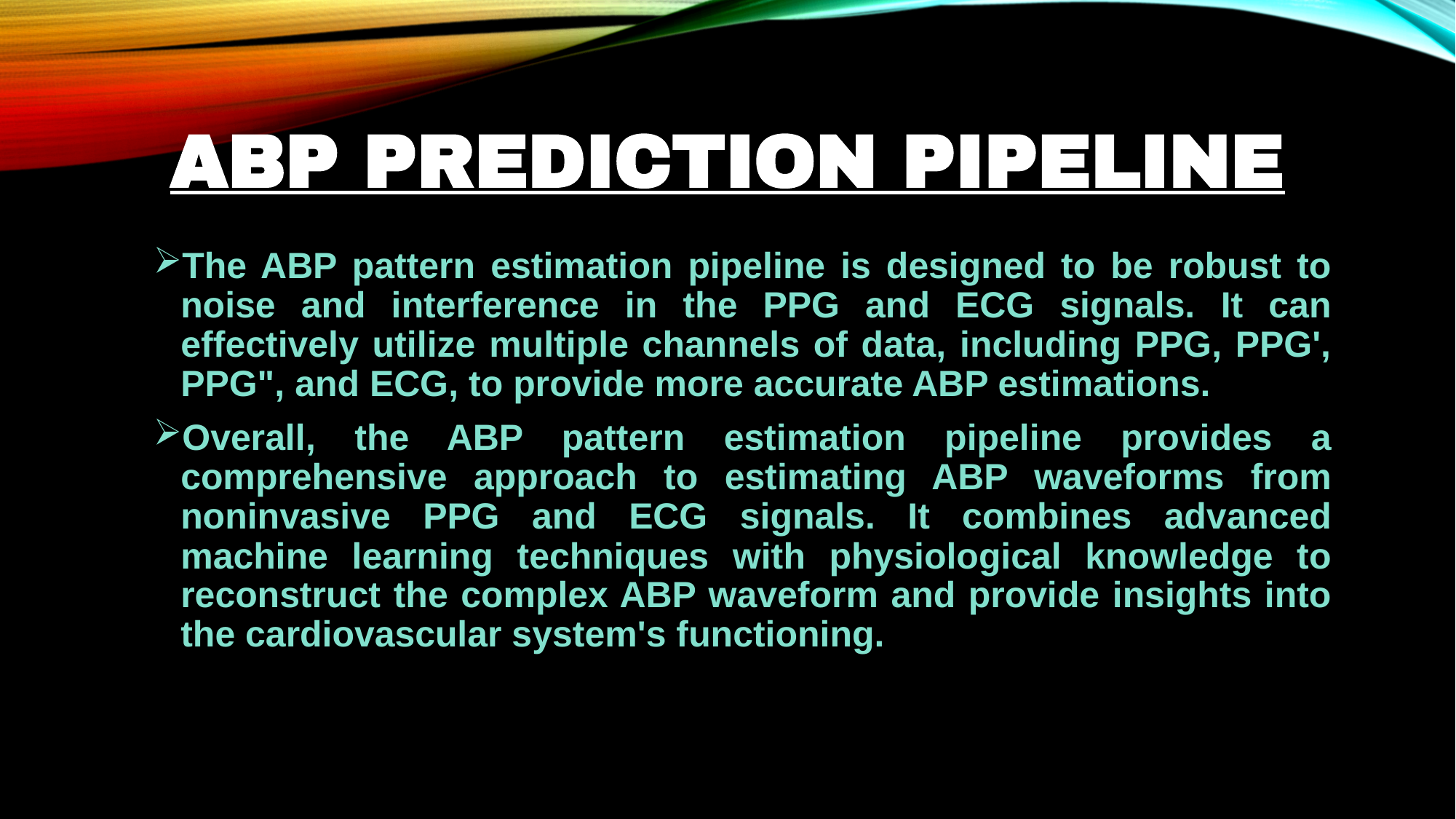

# ABP Prediction Pipeline
The ABP pattern estimation pipeline is designed to be robust to noise and interference in the PPG and ECG signals. It can effectively utilize multiple channels of data, including PPG, PPG', PPG", and ECG, to provide more accurate ABP estimations.
Overall, the ABP pattern estimation pipeline provides a comprehensive approach to estimating ABP waveforms from noninvasive PPG and ECG signals. It combines advanced machine learning techniques with physiological knowledge to reconstruct the complex ABP waveform and provide insights into the cardiovascular system's functioning.